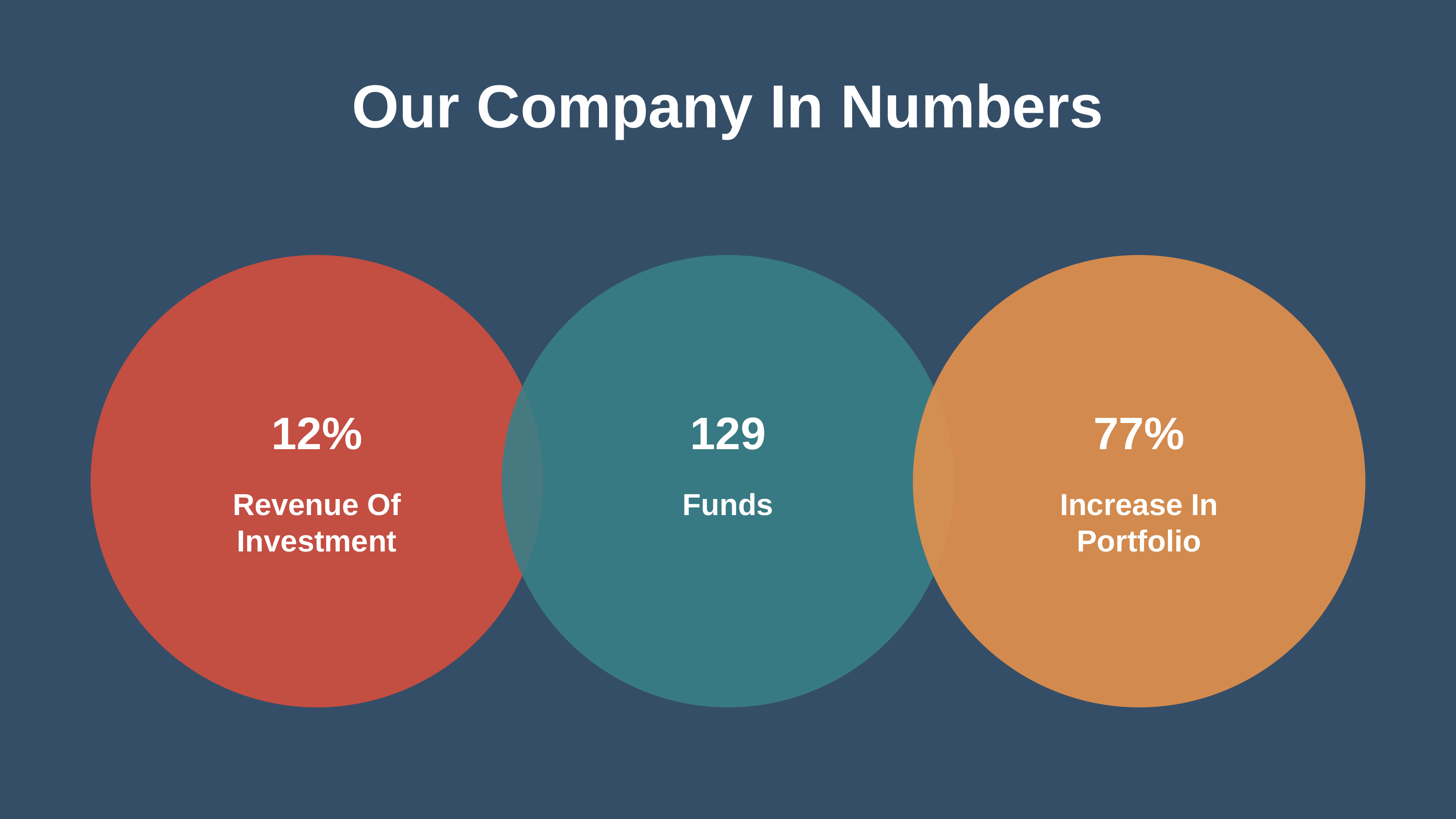

Our Company In Numbers

12%
129
77%
Revenue Of Investment
Funds
Increase In Portfolio